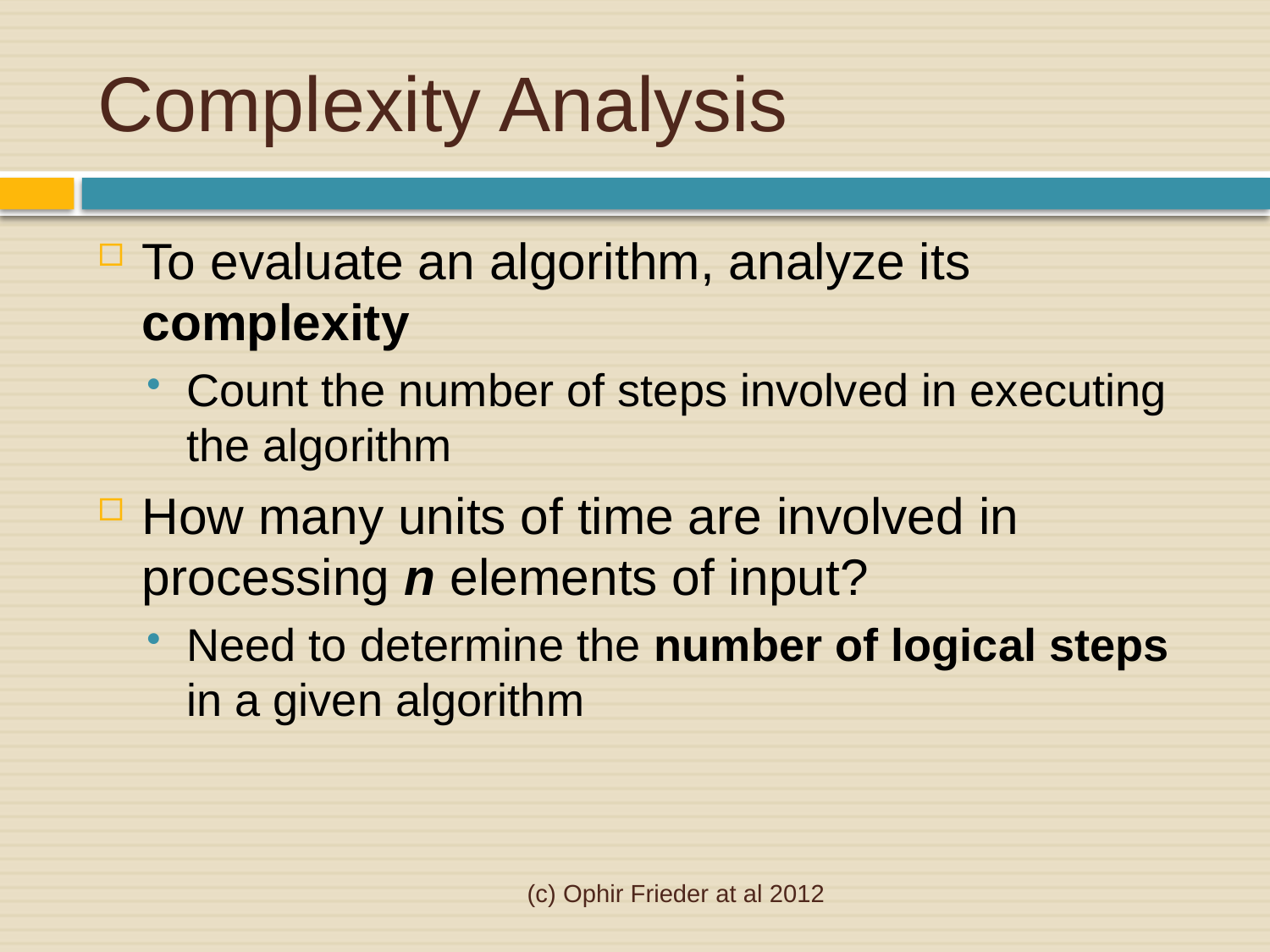

# Complexity Analysis
To evaluate an algorithm, analyze its complexity
Count the number of steps involved in executing the algorithm
How many units of time are involved in processing n elements of input?
Need to determine the number of logical steps in a given algorithm

(c) Ophir Frieder at al 2012